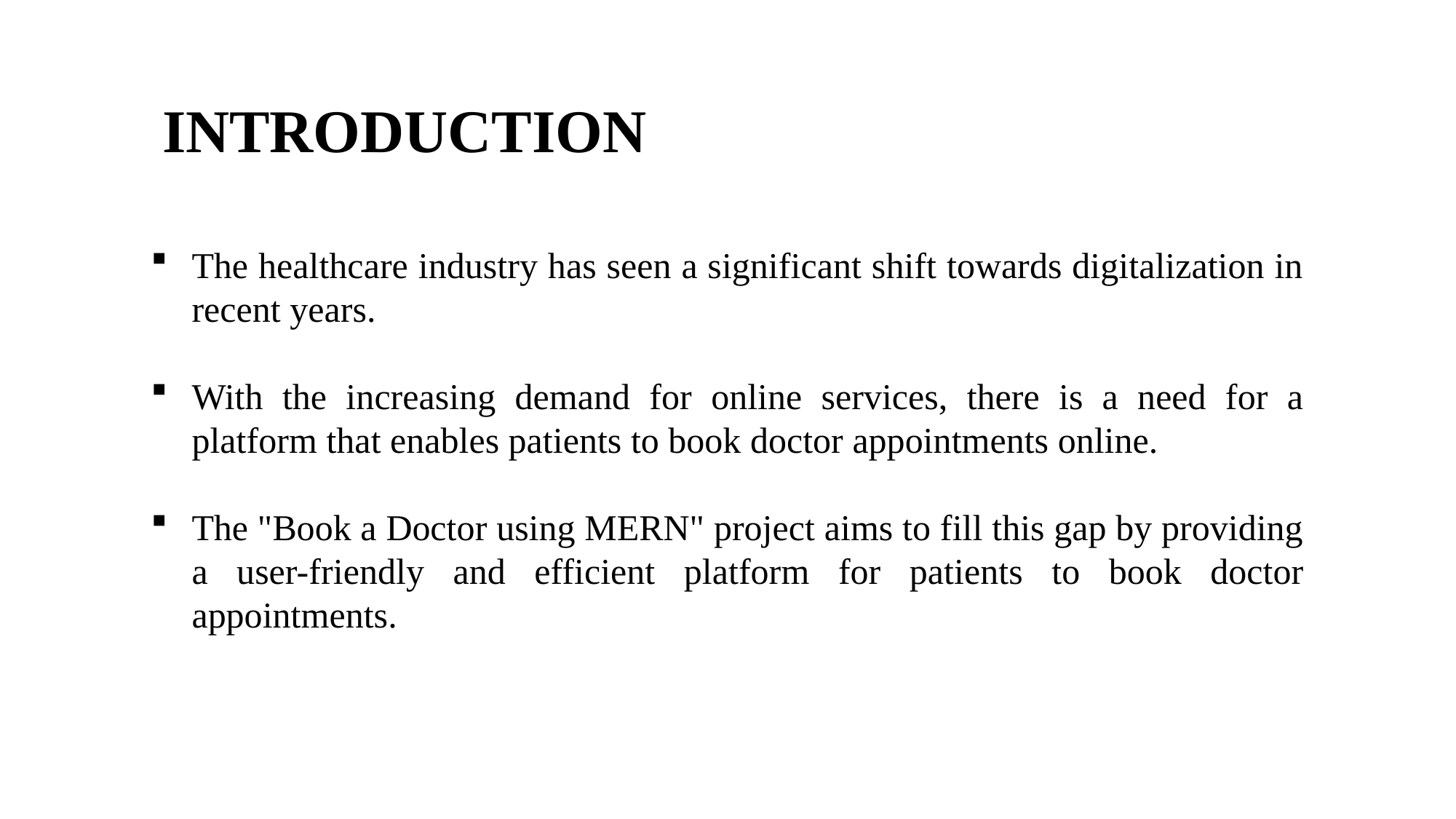

INTRODUCTION
The healthcare industry has seen a significant shift towards digitalization in recent years.

With the increasing demand for online services, there is a need for a platform that enables patients to book doctor appointments online.

The "Book a Doctor using MERN" project aims to fill this gap by providing a user-friendly and efficient platform for patients to book doctor appointments.